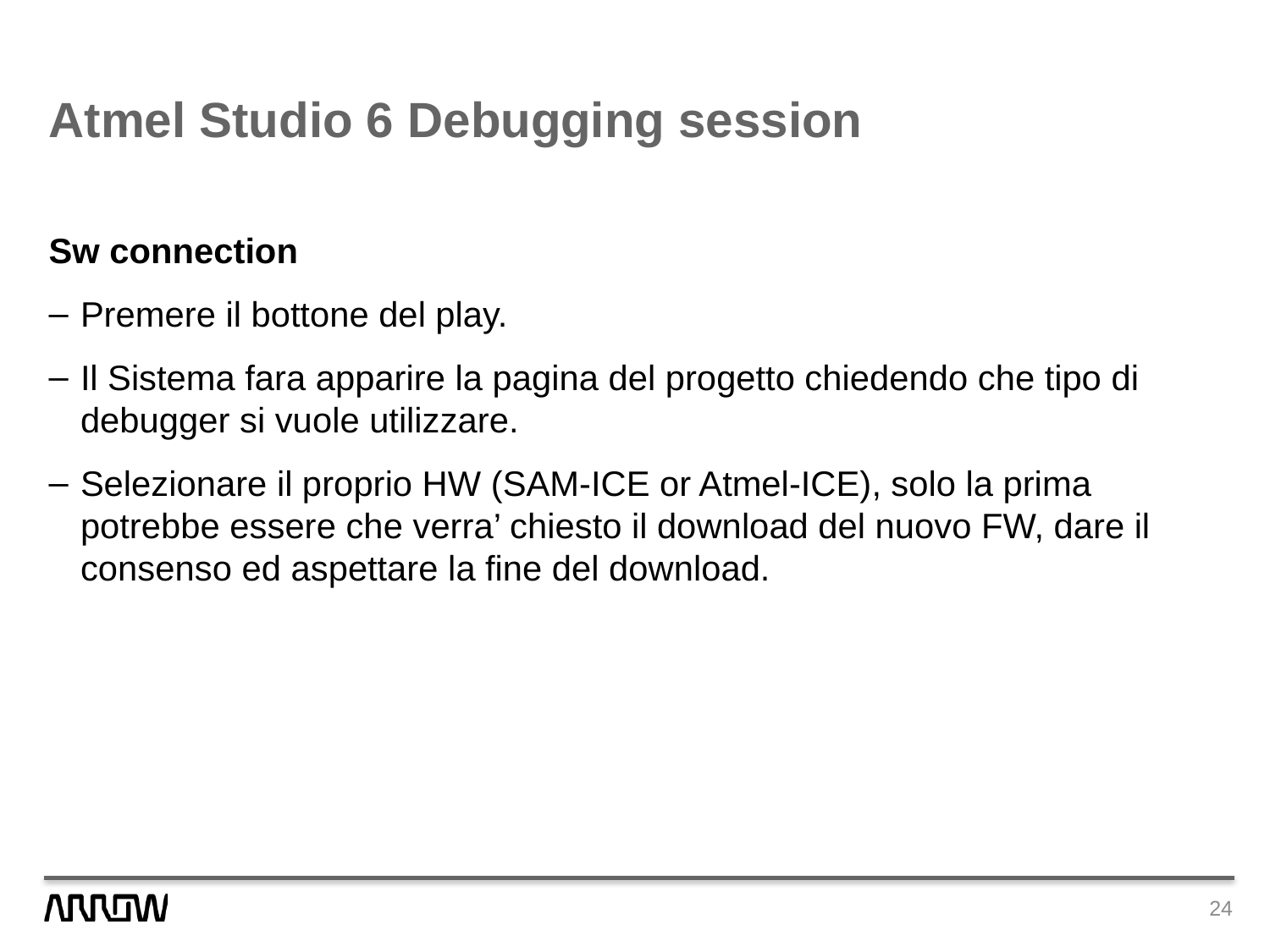

# Atmel Studio 6 Debugging session
Sw connection
Premere il bottone del play.
Il Sistema fara apparire la pagina del progetto chiedendo che tipo di debugger si vuole utilizzare.
Selezionare il proprio HW (SAM-ICE or Atmel-ICE), solo la prima potrebbe essere che verra’ chiesto il download del nuovo FW, dare il consenso ed aspettare la fine del download.

24